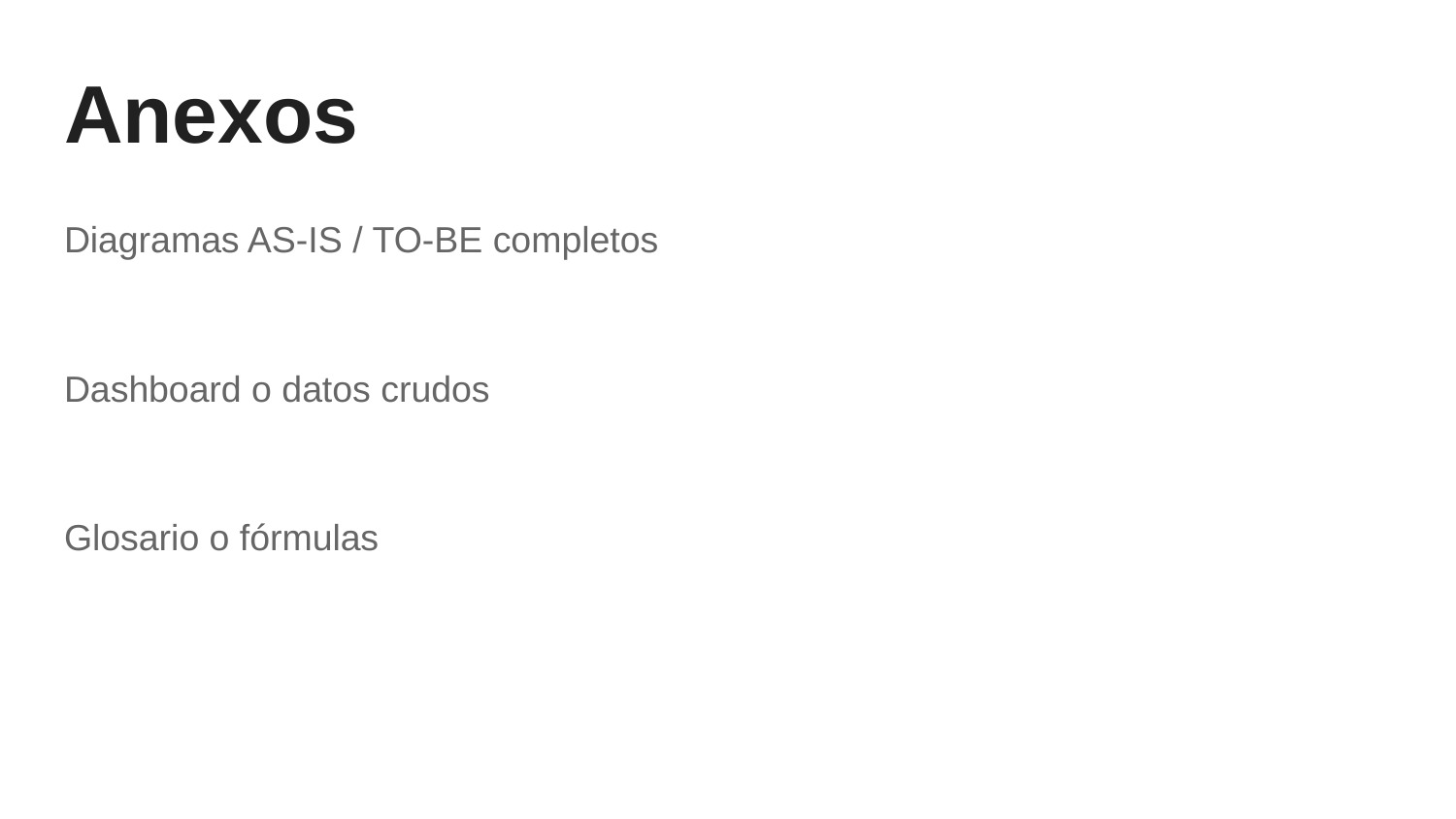

# Anexos
Diagramas AS-IS / TO-BE completos

Dashboard o datos crudos

Glosario o fórmulas